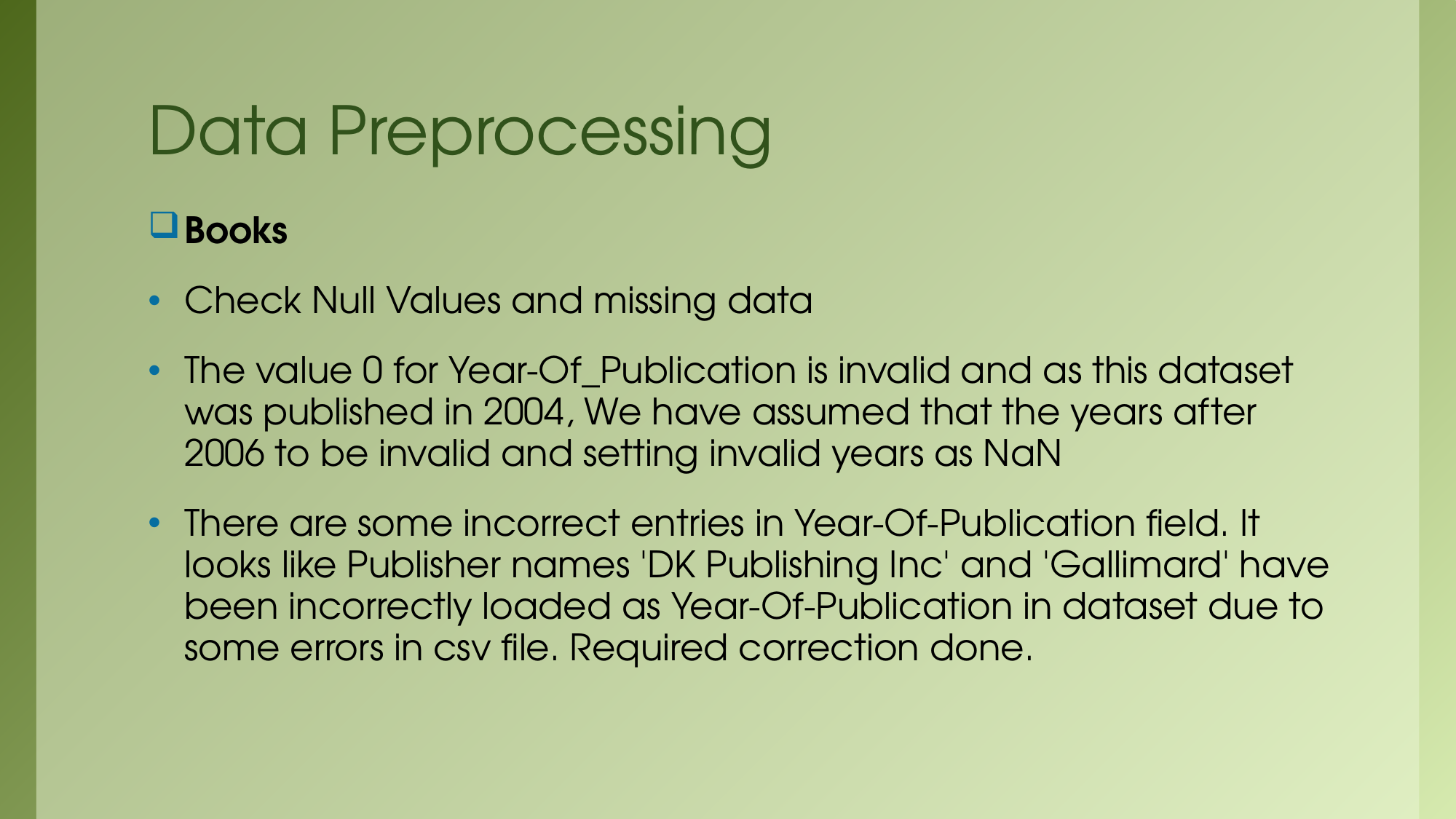

# Data Preprocessing
Books
Check Null Values and missing data
The value 0 for Year-Of_Publication is invalid and as this dataset was published in 2004, We have assumed that the years after 2006 to be invalid and setting invalid years as NaN
There are some incorrect entries in Year-Of-Publication field. It looks like Publisher names 'DK Publishing Inc' and 'Gallimard' have been incorrectly loaded as Year-Of-Publication in dataset due to some errors in csv file. Required correction done.